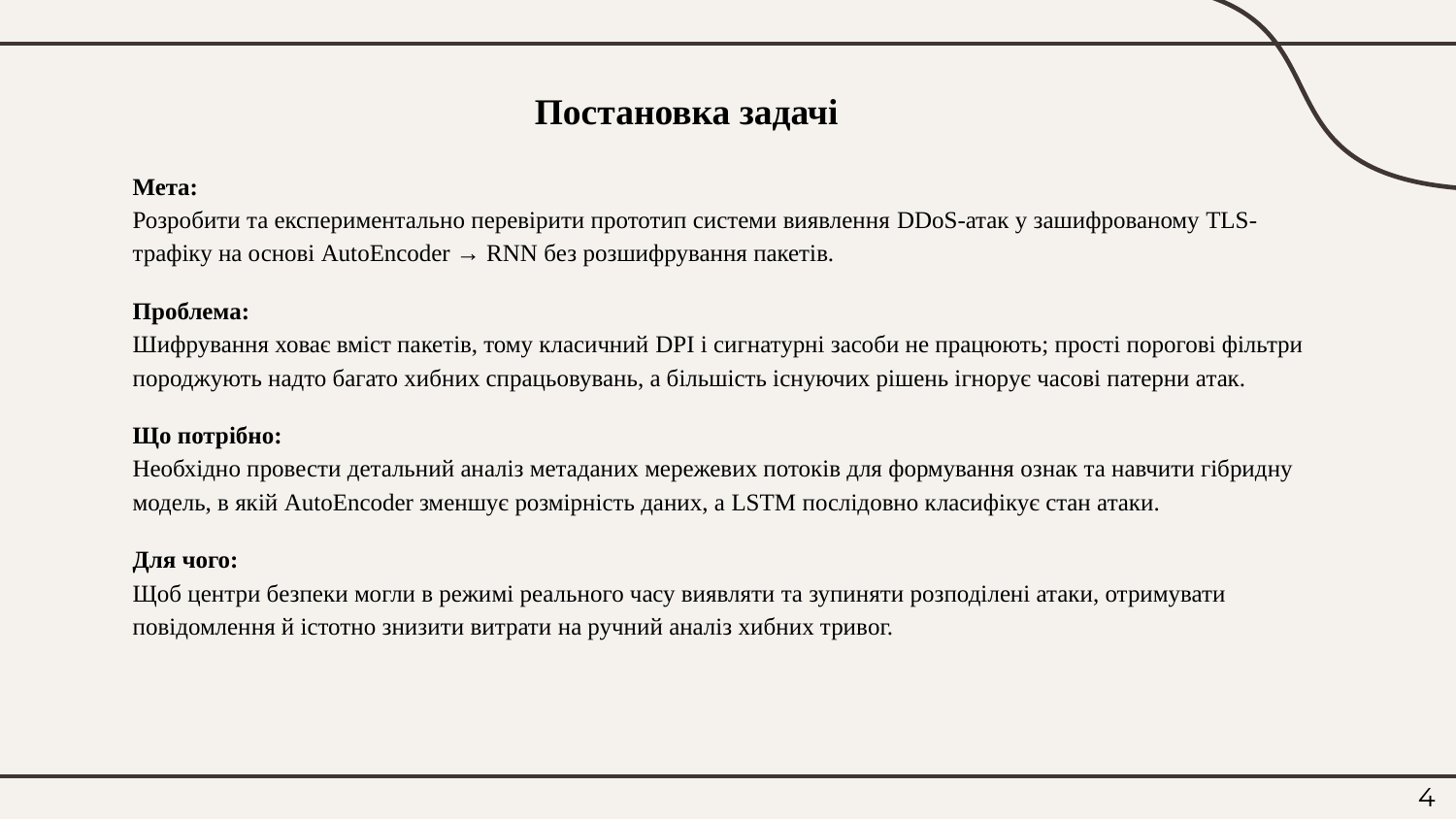

Постановка задачі
Мета:
Розробити та експериментально перевірити прототип системи виявлення DDoS-атак у зашифрованому TLS-трафіку на основі AutoEncoder → RNN без розшифрування пакетів.
Проблема:
Шифрування ховає вміст пакетів, тому класичний DPI і сигнатурні засоби не працюють; прості порогові фільтри породжують надто багато хибних спрацьовувань, а більшість існуючих рішень ігнорує часові патерни атак.
Що потрібно:
Необхідно провести детальний аналіз метаданих мережевих потоків для формування ознак та навчити гібридну модель, в якій AutoEncoder зменшує розмірність даних, а LSTM послідовно класифікує стан атаки.
Для чого:
Щоб центри безпеки могли в режимі реального часу виявляти та зупиняти розподілені атаки, отримувати повідомлення й істотно знизити витрати на ручний аналіз хибних тривог.
4